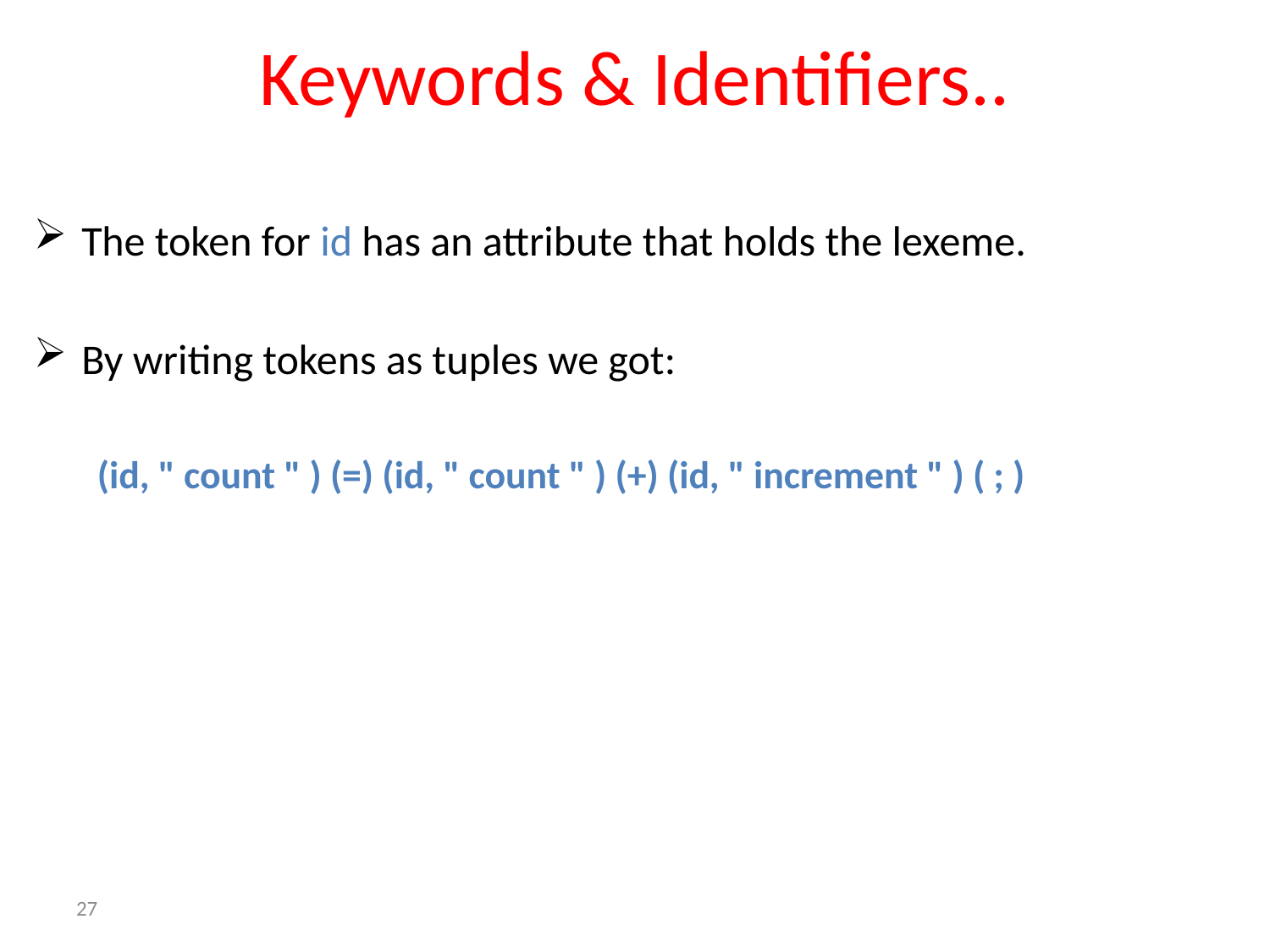

# Keywords & Identifiers..

The token for id has an attribute that holds the lexeme.

By writing tokens as tuples we got:

(id, " count " ) (=) (id, " count " ) (+) (id, " increment " ) ( ; )
27